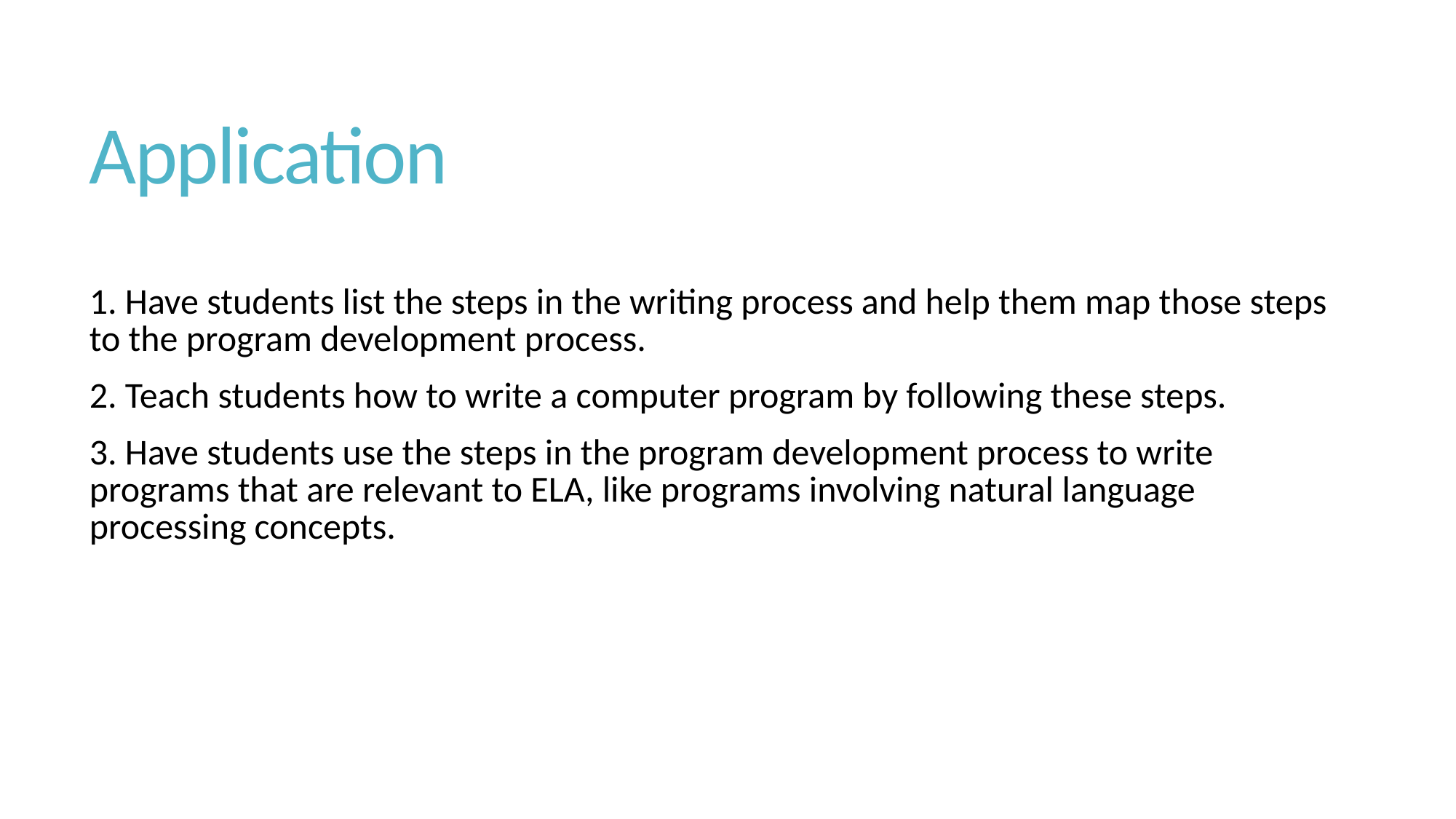

# Application
1. Have students list the steps in the writing process and help them map those steps to the program development process.
2. Teach students how to write a computer program by following these steps.
3. Have students use the steps in the program development process to write programs that are relevant to ELA, like programs involving natural language processing concepts.